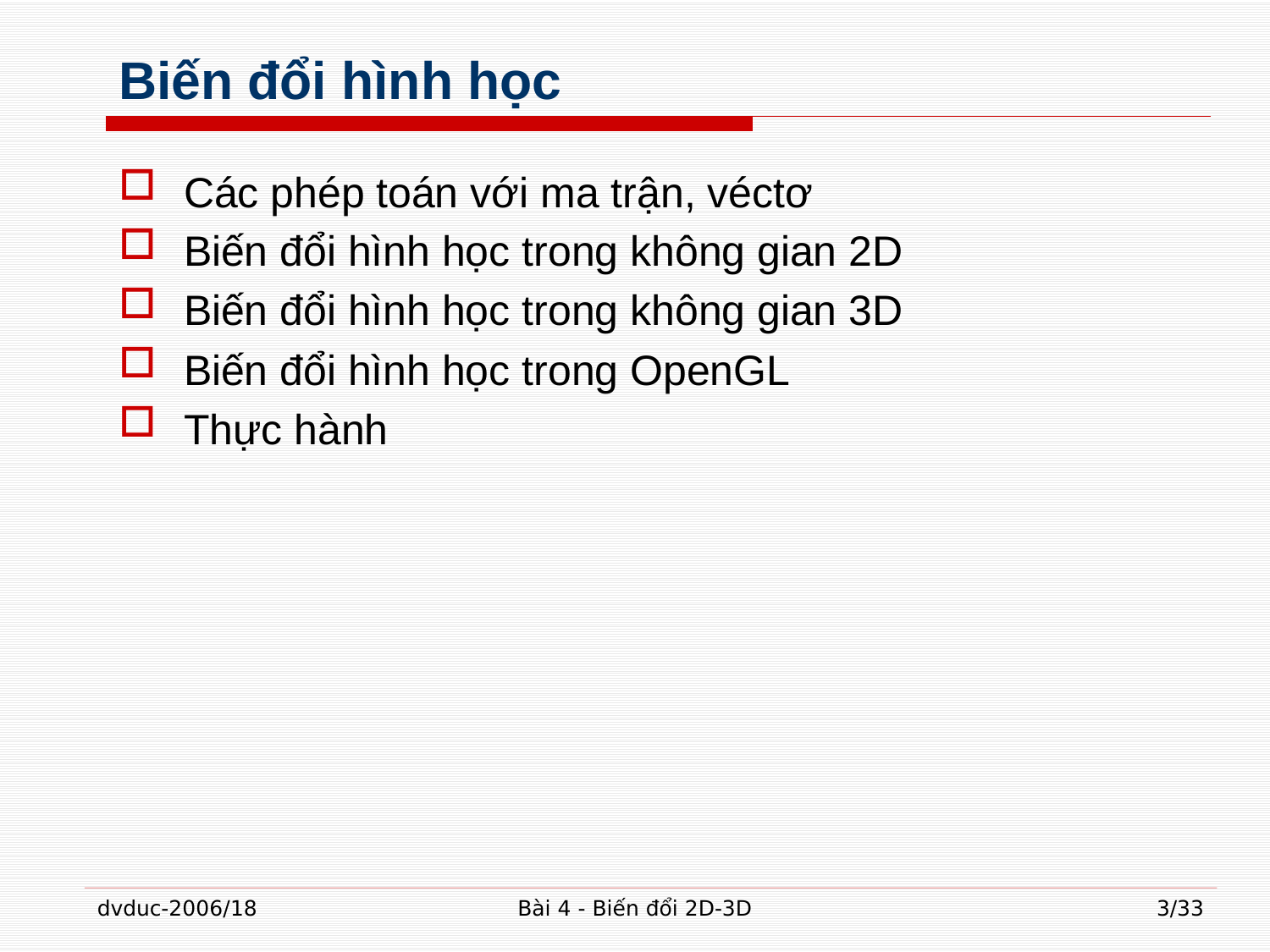

# Biến đổi hình học
Các phép toán với ma trận, véctơ
Biến đổi hình học trong không gian 2D
Biến đổi hình học trong không gian 3D
Biến đổi hình học trong OpenGL
Thực hành
dvduc-2006/18
Bài 4 - Biến đổi 2D-3D
3/33